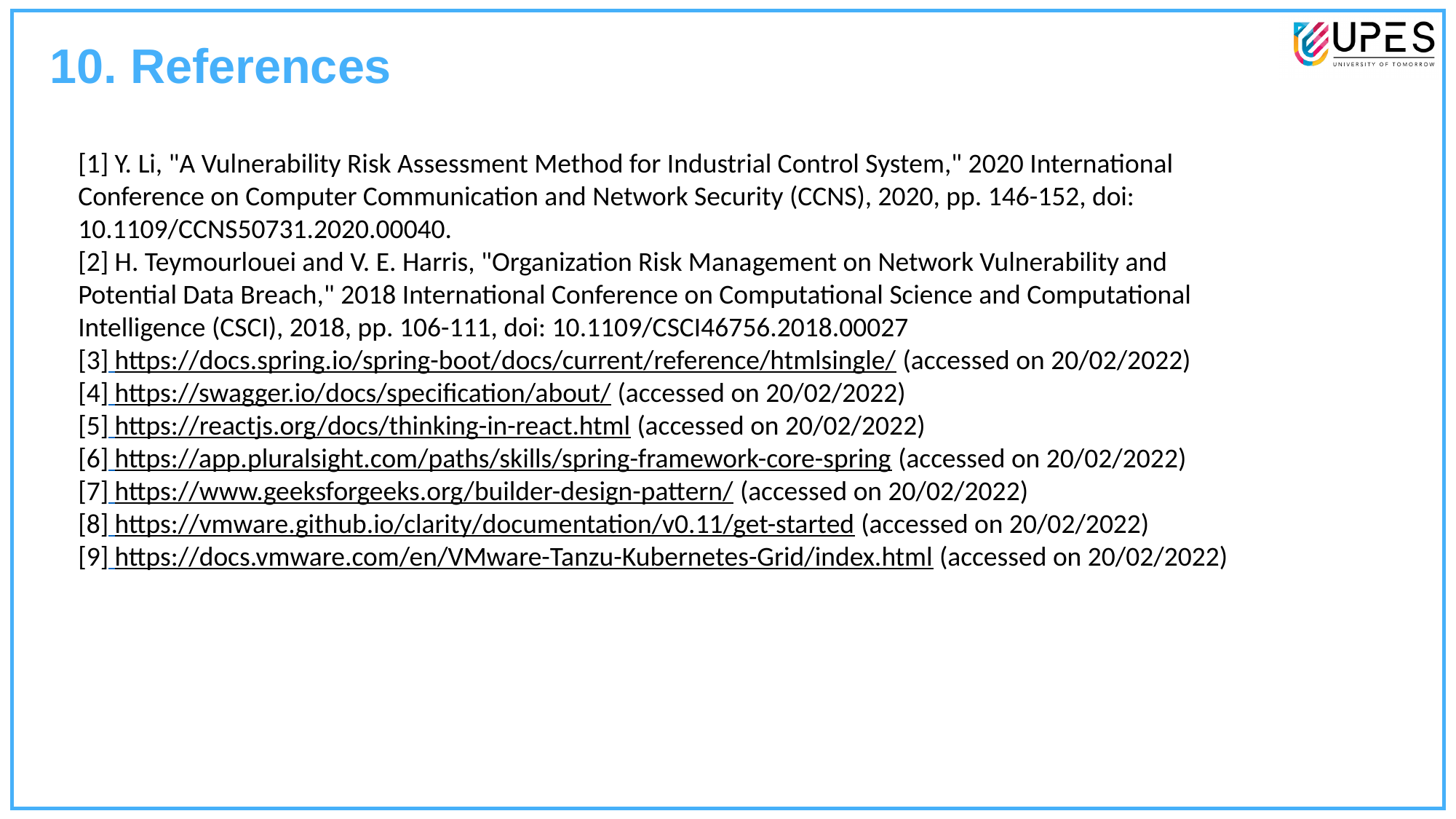

10. References
[1] Y. Li, "A Vulnerability Risk Assessment Method for Industrial Control System," 2020 International Conference on Computer Communication and Network Security (CCNS), 2020, pp. 146-152, doi: 10.1109/CCNS50731.2020.00040.
[2] H. Teymourlouei and V. E. Harris, "Organization Risk Management on Network Vulnerability and Potential Data Breach," 2018 International Conference on Computational Science and Computational Intelligence (CSCI), 2018, pp. 106-111, doi: 10.1109/CSCI46756.2018.00027
[3] https://docs.spring.io/spring-boot/docs/current/reference/htmlsingle/ (accessed on 20/02/2022)
[4] https://swagger.io/docs/specification/about/ (accessed on 20/02/2022)
[5] https://reactjs.org/docs/thinking-in-react.html (accessed on 20/02/2022)
[6] https://app.pluralsight.com/paths/skills/spring-framework-core-spring (accessed on 20/02/2022)
[7] https://www.geeksforgeeks.org/builder-design-pattern/ (accessed on 20/02/2022)
[8] https://vmware.github.io/clarity/documentation/v0.11/get-started (accessed on 20/02/2022)
[9] https://docs.vmware.com/en/VMware-Tanzu-Kubernetes-Grid/index.html (accessed on 20/02/2022)